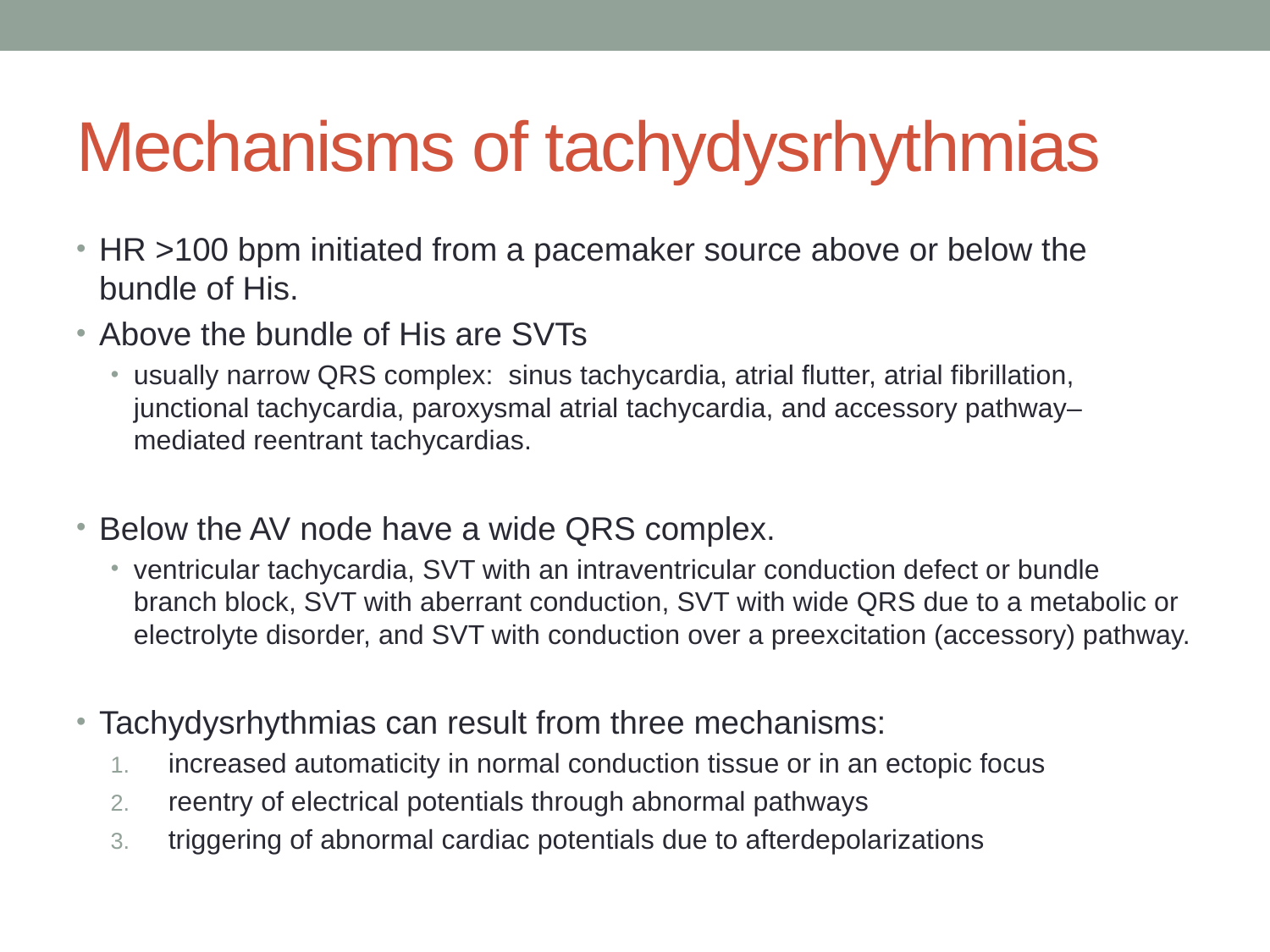

# Mechanisms of tachydysrhythmias
HR >100 bpm initiated from a pacemaker source above or below the bundle of His.
Above the bundle of His are SVTs
usually narrow QRS complex:  sinus tachycardia, atrial flutter, atrial fibrillation, junctional tachycardia, paroxysmal atrial tachycardia, and accessory pathway–mediated reentrant tachycardias.

Below the AV node have a wide QRS complex.
ventricular tachycardia, SVT with an intraventricular conduction defect or bundle branch block, SVT with aberrant conduction, SVT with wide QRS due to a metabolic or electrolyte disorder, and SVT with conduction over a preexcitation (accessory) pathway.

Tachydysrhythmias can result from three mechanisms:
increased automaticity in normal conduction tissue or in an ectopic focus
reentry of electrical potentials through abnormal pathways
triggering of abnormal cardiac potentials due to afterdepolarizations